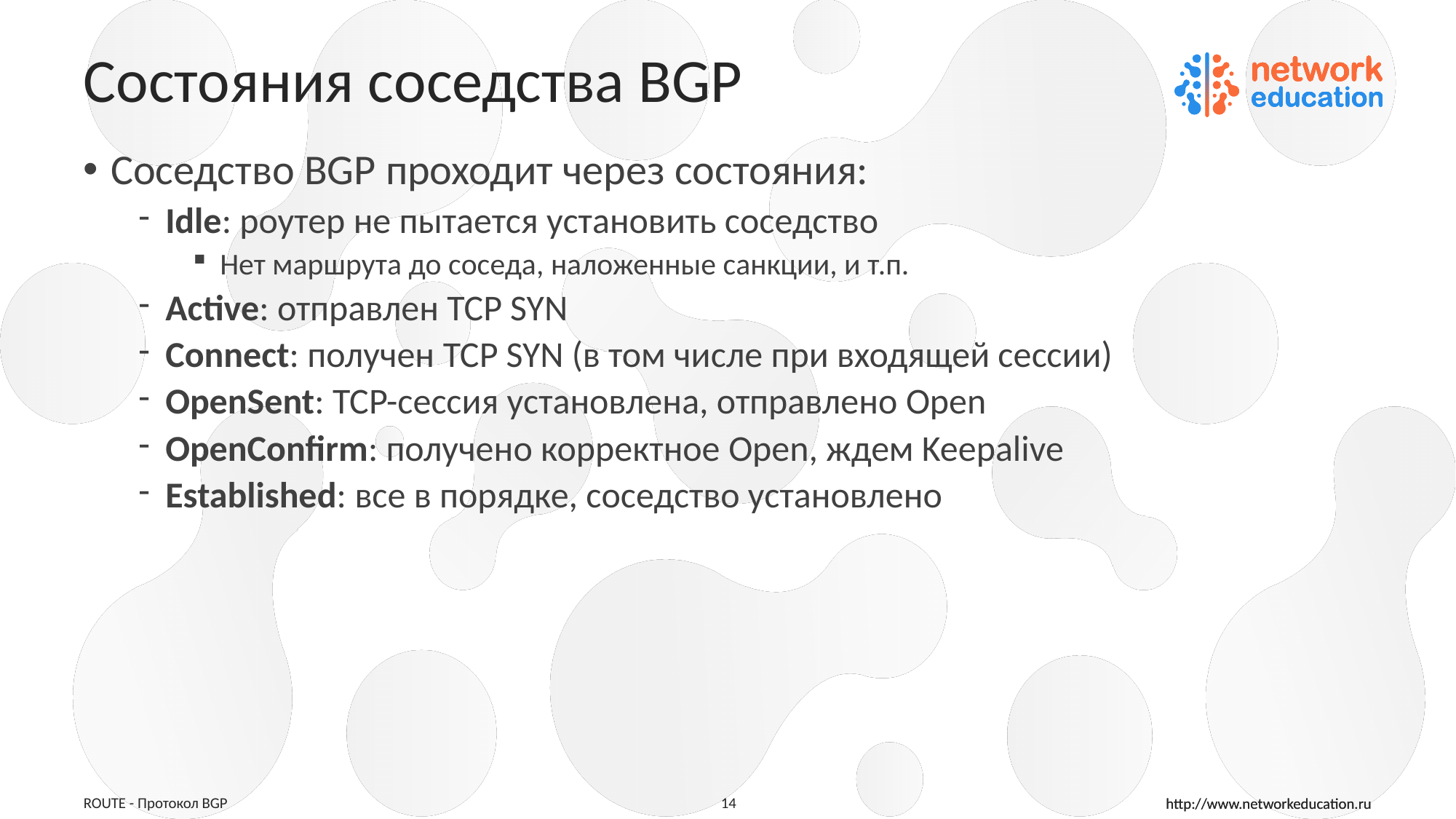

# Состояния соседства BGP
Соседство BGP проходит через состояния:
Idle: роутер не пытается установить соседство
Нет маршрута до соседа, наложенные санкции, и т.п.
Active: отправлен TCP SYN
Connect: получен TCP SYN (в том числе при входящей сессии)
OpenSent: TCP-сессия установлена, отправлено Open
OpenConfirm: получено корректное Open, ждем Keepalive
Established: все в порядке, соседство установлено
ROUTE - Протокол BGP